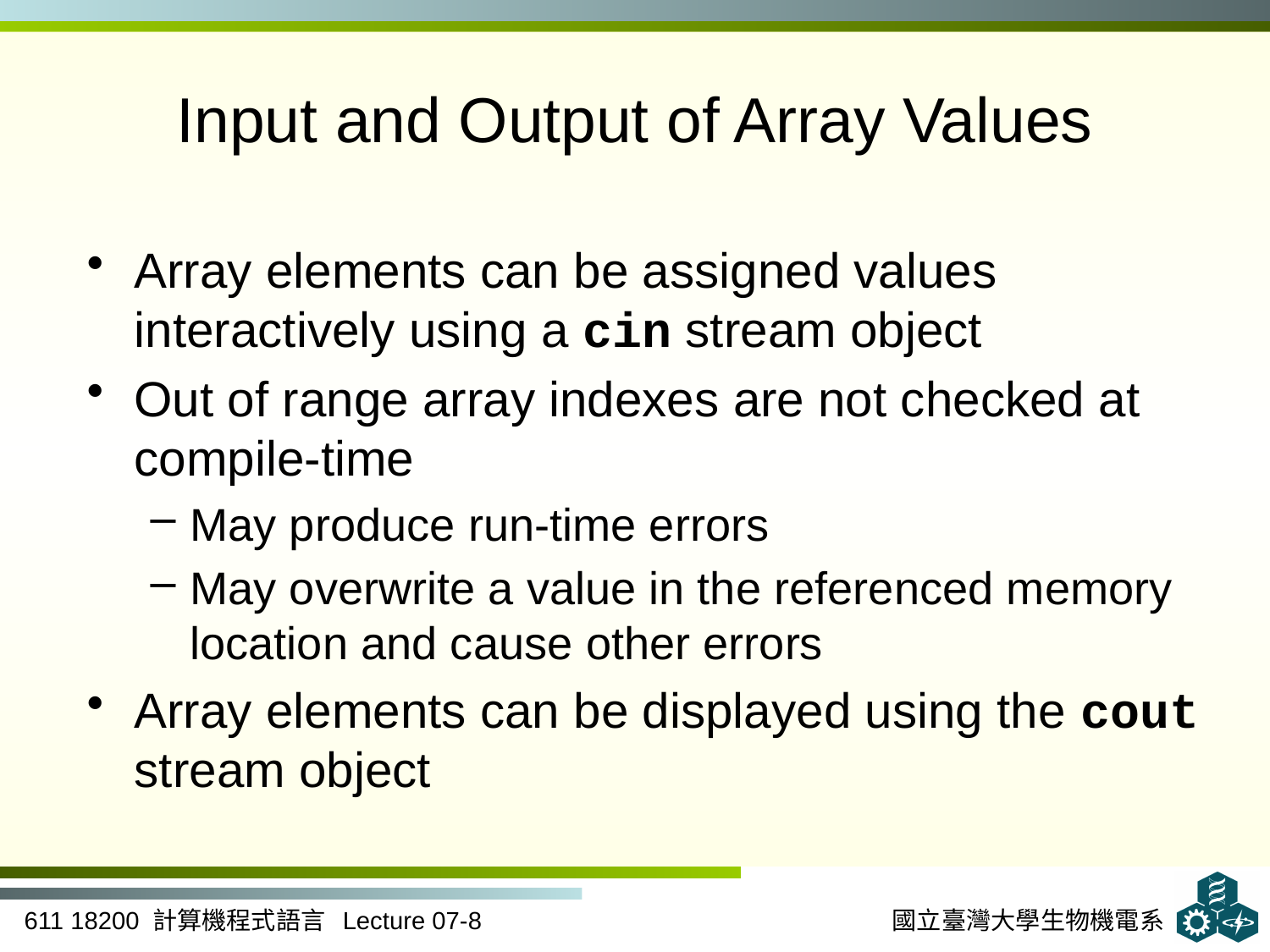

# Input and Output of Array Values
Array elements can be assigned values interactively using a cin stream object
Out of range array indexes are not checked at compile-time
May produce run-time errors
May overwrite a value in the referenced memory location and cause other errors
Array elements can be displayed using the cout stream object